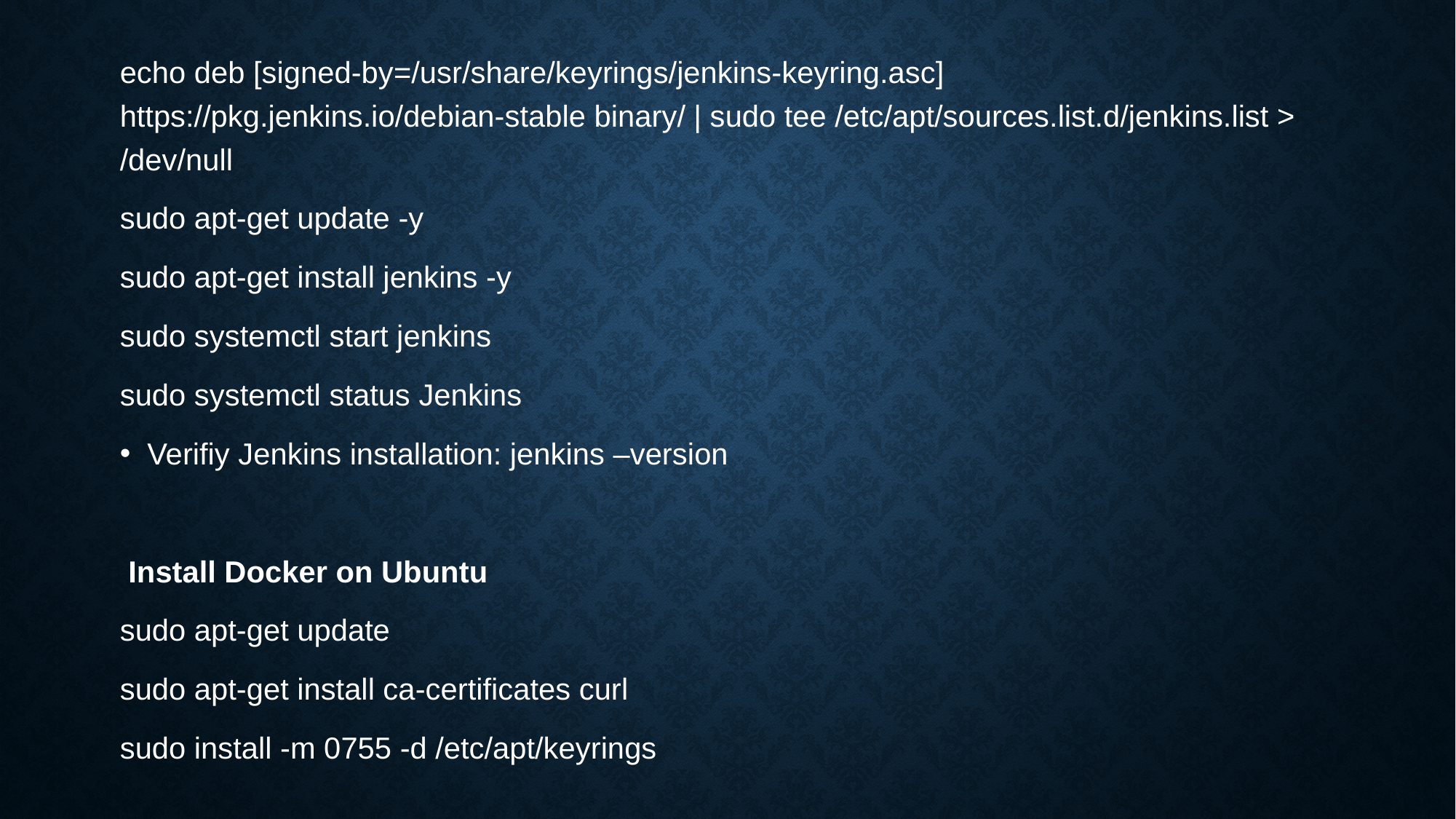

echo deb [signed-by=/usr/share/keyrings/jenkins-keyring.asc] https://pkg.jenkins.io/debian-stable binary/ | sudo tee /etc/apt/sources.list.d/jenkins.list > /dev/null
sudo apt-get update -y
sudo apt-get install jenkins -y
sudo systemctl start jenkins
sudo systemctl status Jenkins
Verifiy Jenkins installation: jenkins –version

 Install Docker on Ubuntu
sudo apt-get update
sudo apt-get install ca-certificates curl
sudo install -m 0755 -d /etc/apt/keyrings